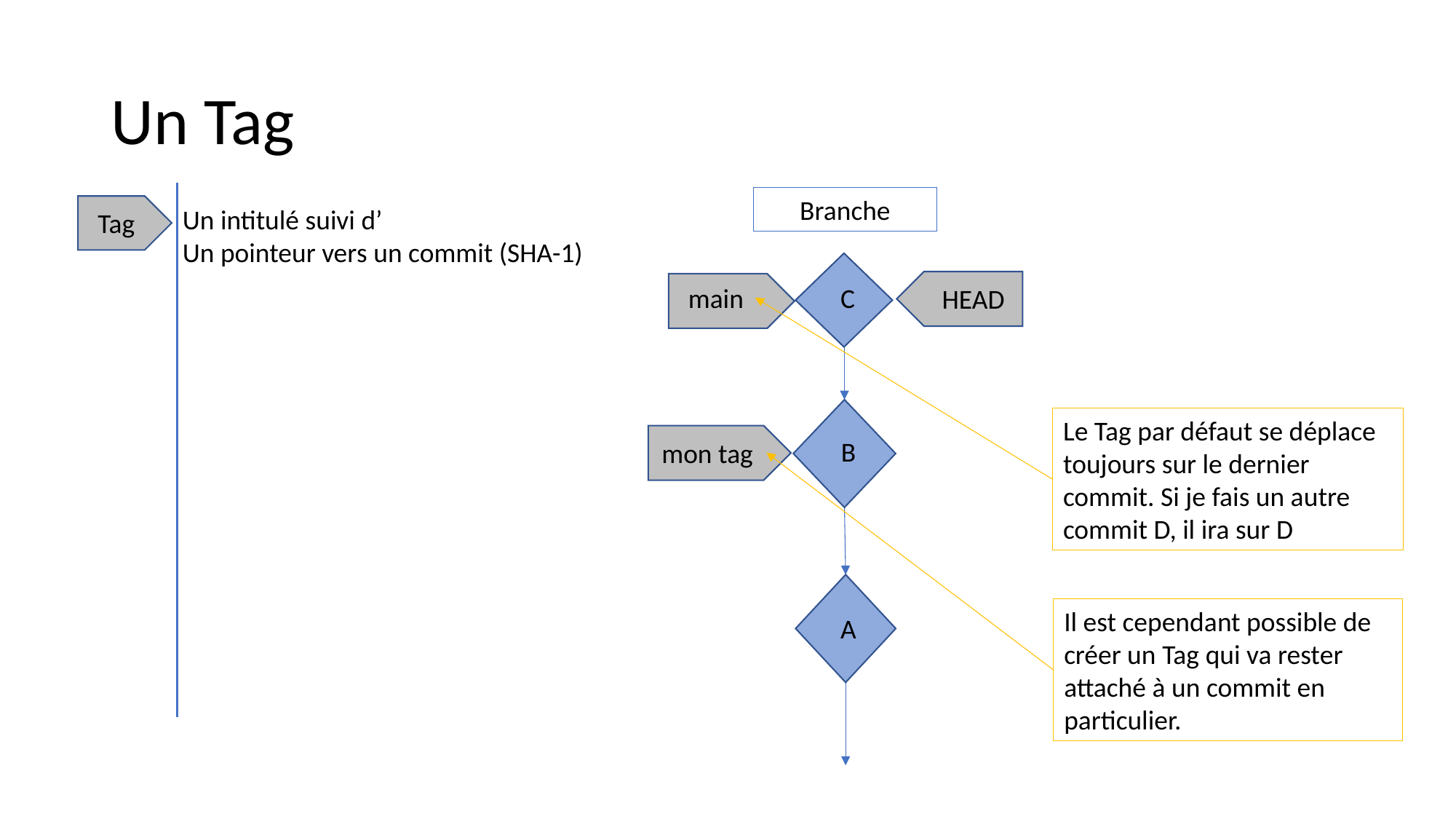

# Un Tag
Branche

Un intitulé suivi d’
Un pointeur vers un commit (SHA-1)
Tag

main
C
HEAD

Le Tag par défaut se déplace toujours sur le dernier commit. Si je fais un autre commit D, il ira sur D

B
mon tag

Il est cependant possible de créer un Tag qui va rester attaché à un commit en particulier.
A